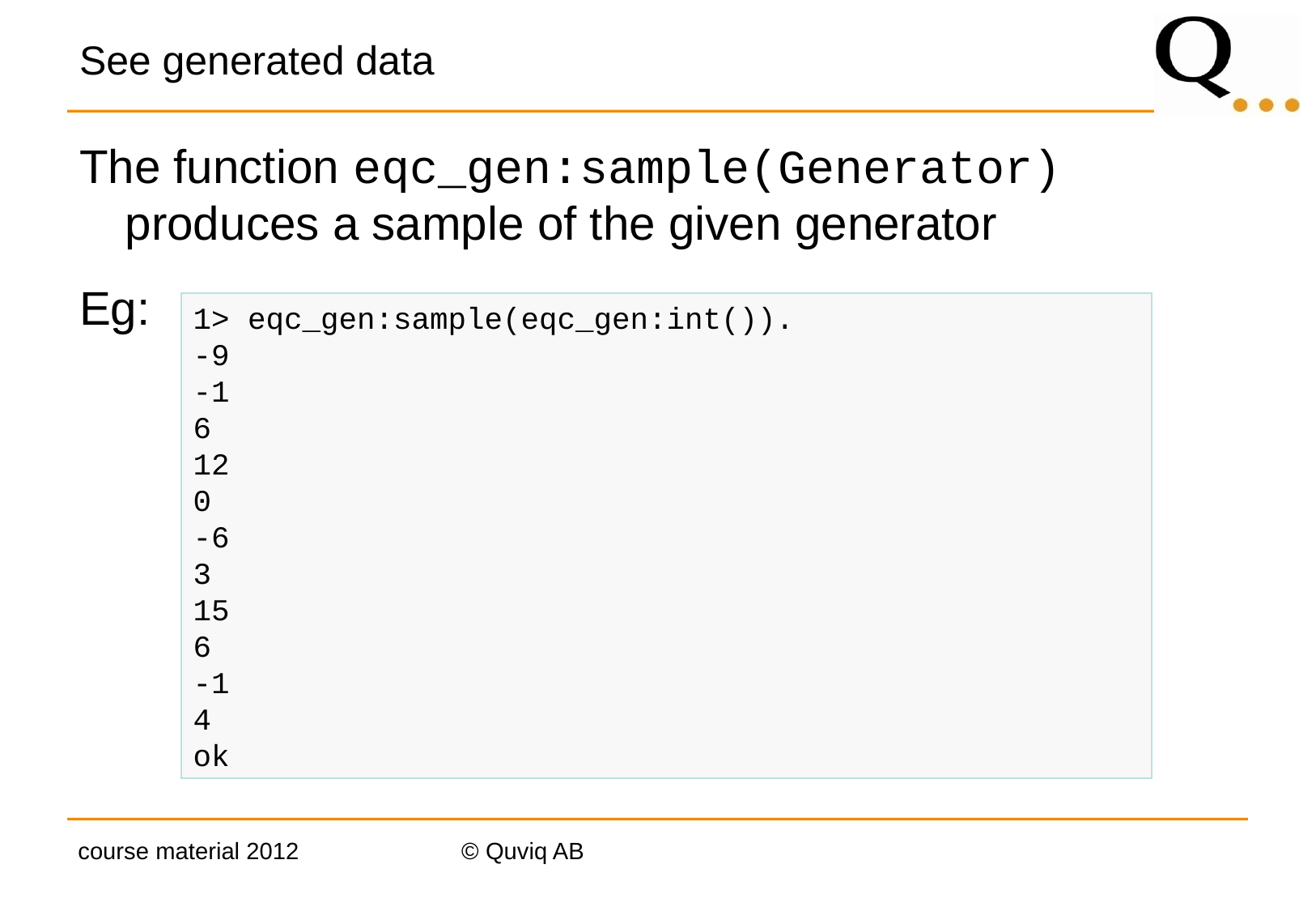

# See generated data
The function eqc_gen:sample(Generator) produces a sample of the given generator

Eg:
1> eqc_gen:sample(eqc_gen:int()).
-9
-1
6
12
0
-6
3
15
6
-1
4
ok
course material 2012
© Quviq AB